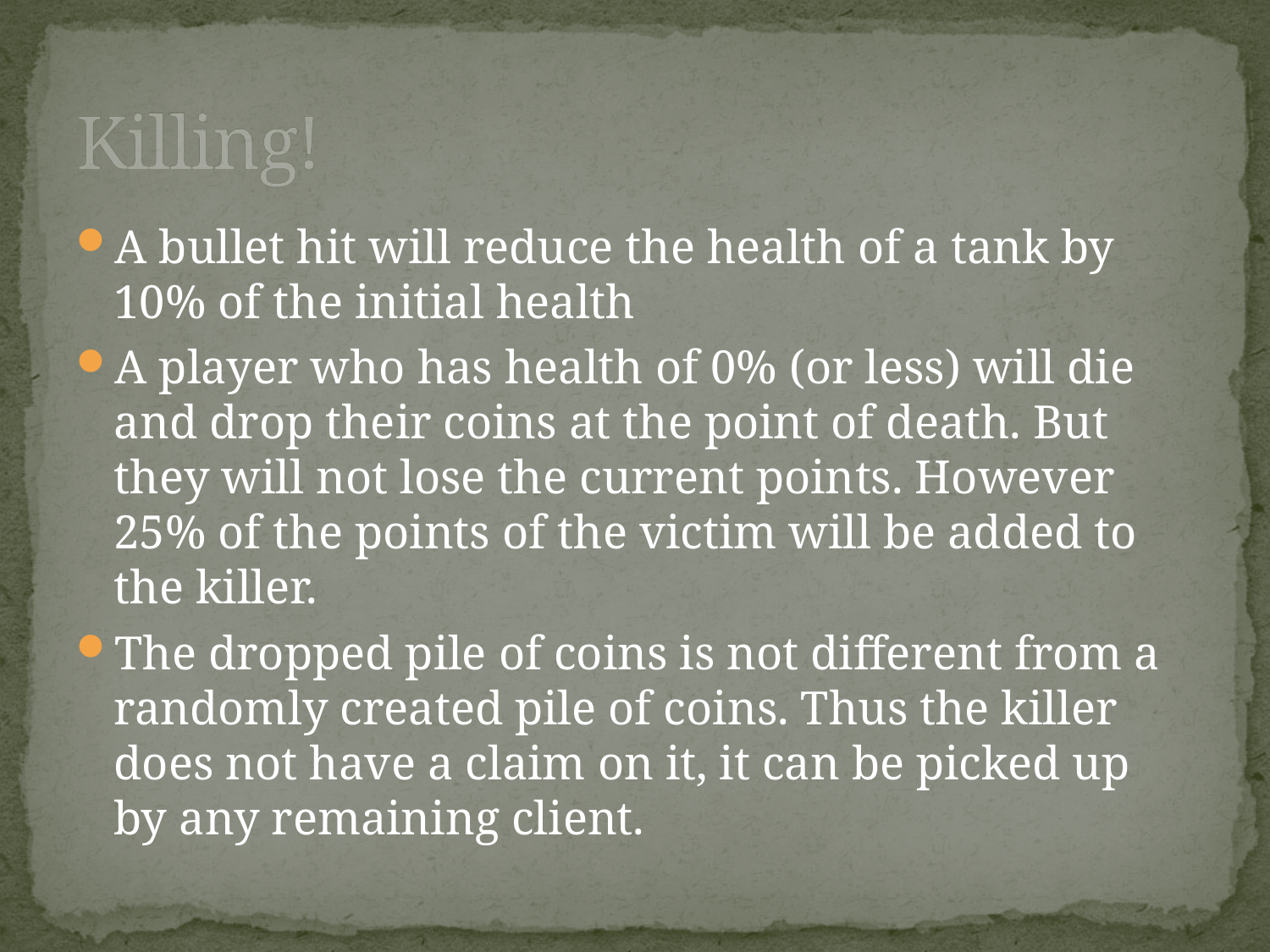

# Killing!
A bullet hit will reduce the health of a tank by 10% of the initial health
A player who has health of 0% (or less) will die and drop their coins at the point of death. But they will not lose the current points. However 25% of the points of the victim will be added to the killer.
The dropped pile of coins is not different from a randomly created pile of coins. Thus the killer does not have a claim on it, it can be picked up by any remaining client.